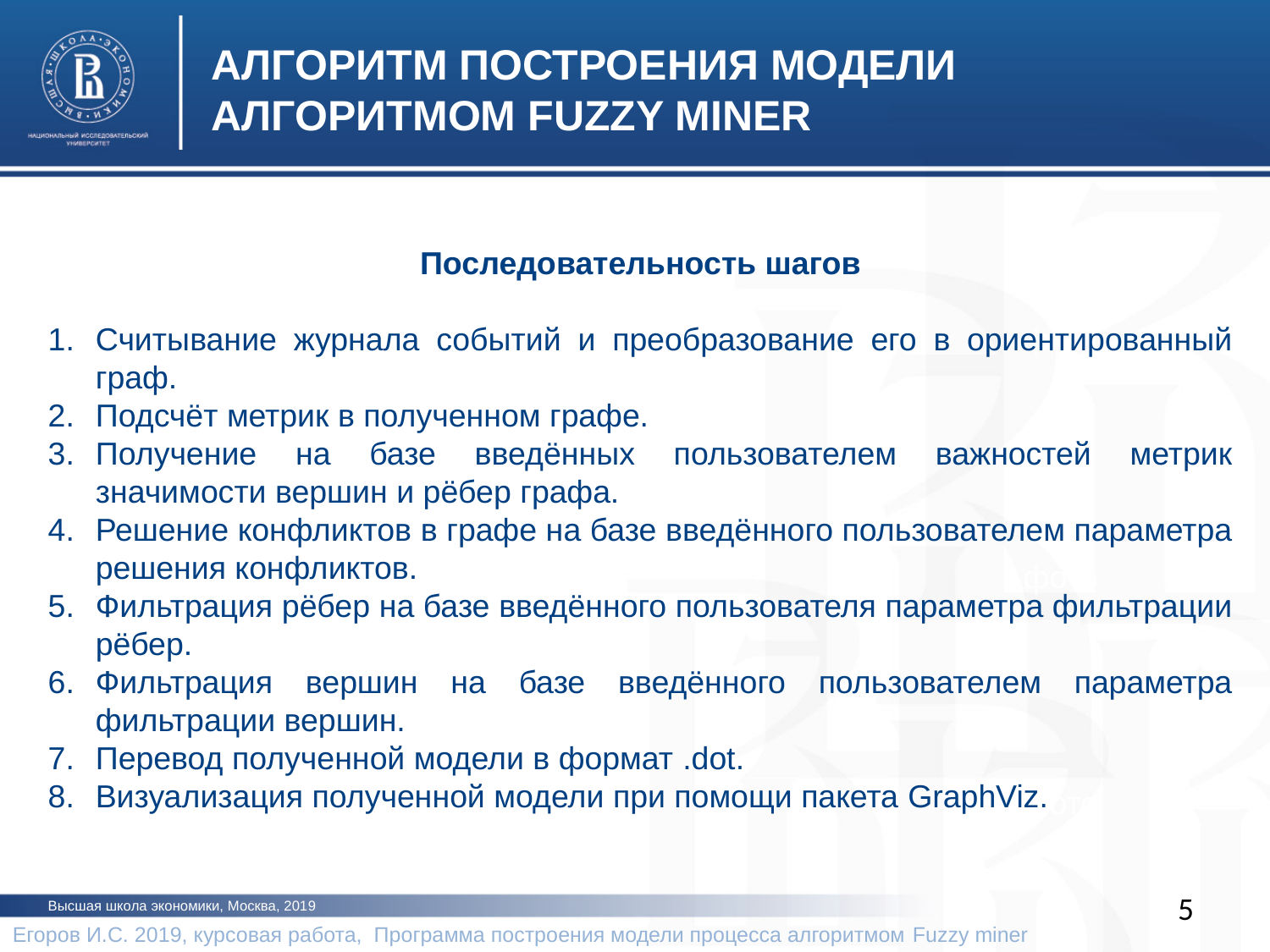

АЛГОРИТМ ПОСТРОЕНИЯ МОДЕЛИ
АЛГОРИТМОМ FUZZY MINER
Последовательность шагов

Считывание журнала событий и преобразование его в ориентированный граф.
Подсчёт метрик в полученном графе.
Получение на базе введённых пользователем важностей метрик значимости вершин и рёбер графа.
Решение конфликтов в графе на базе введённого пользователем параметра решения конфликтов.
Фильтрация рёбер на базе введённого пользователя параметра фильтрации рёбер.
Фильтрация вершин на базе введённого пользователем параметра фильтрации вершин.
Перевод полученной модели в формат .dot.
Визуализация полученной модели при помощи пакета GraphViz.
фото
фото
фото
5
Высшая школа экономики, Москва, 2019
Егоров И.С. 2019, курсовая работа,  Программа построения модели процесса алгоритмом Fuzzy miner       	                  2019